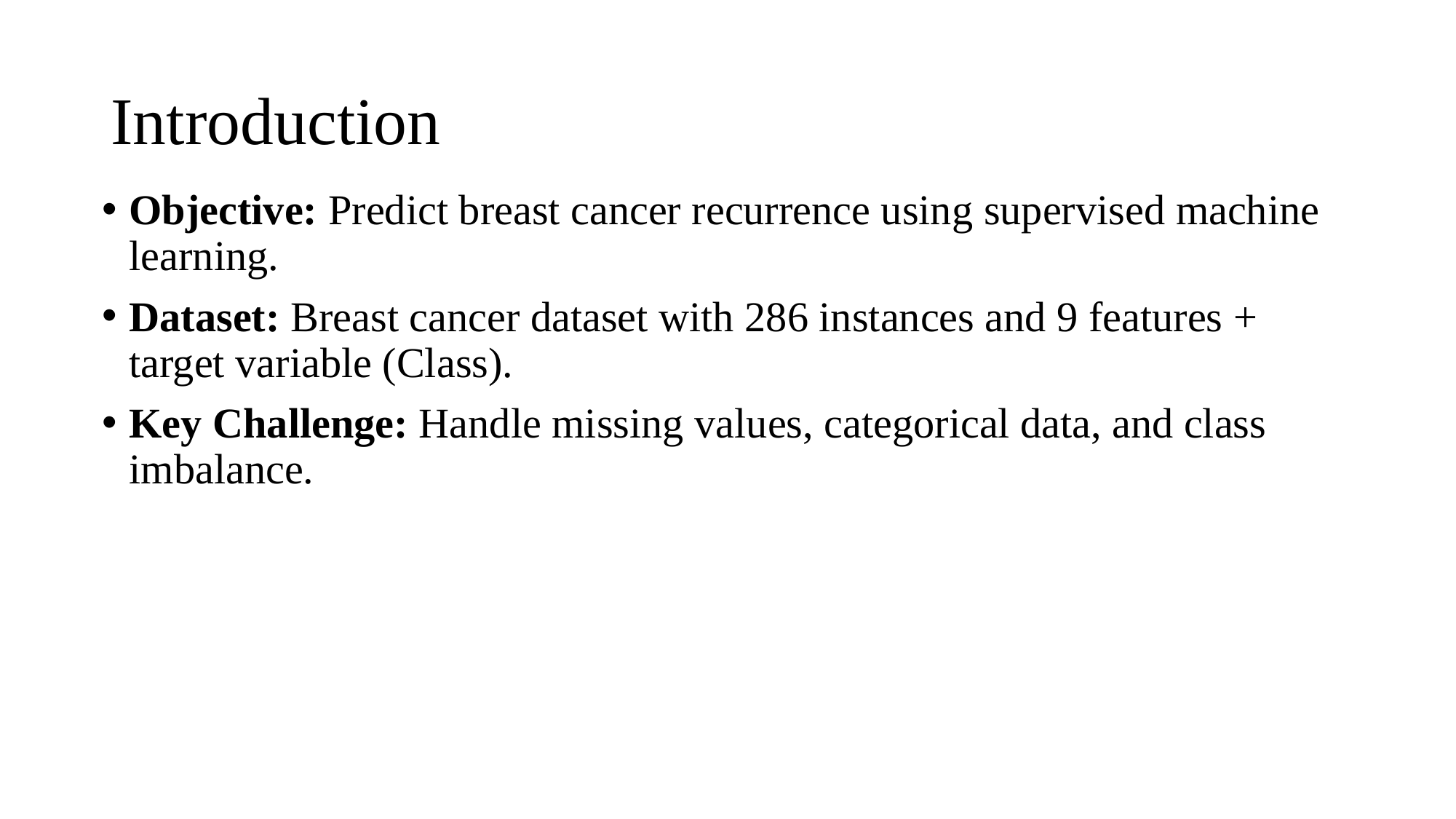

# Introduction
Objective: Predict breast cancer recurrence using supervised machine learning.
Dataset: Breast cancer dataset with 286 instances and 9 features + target variable (Class).
Key Challenge: Handle missing values, categorical data, and class imbalance.